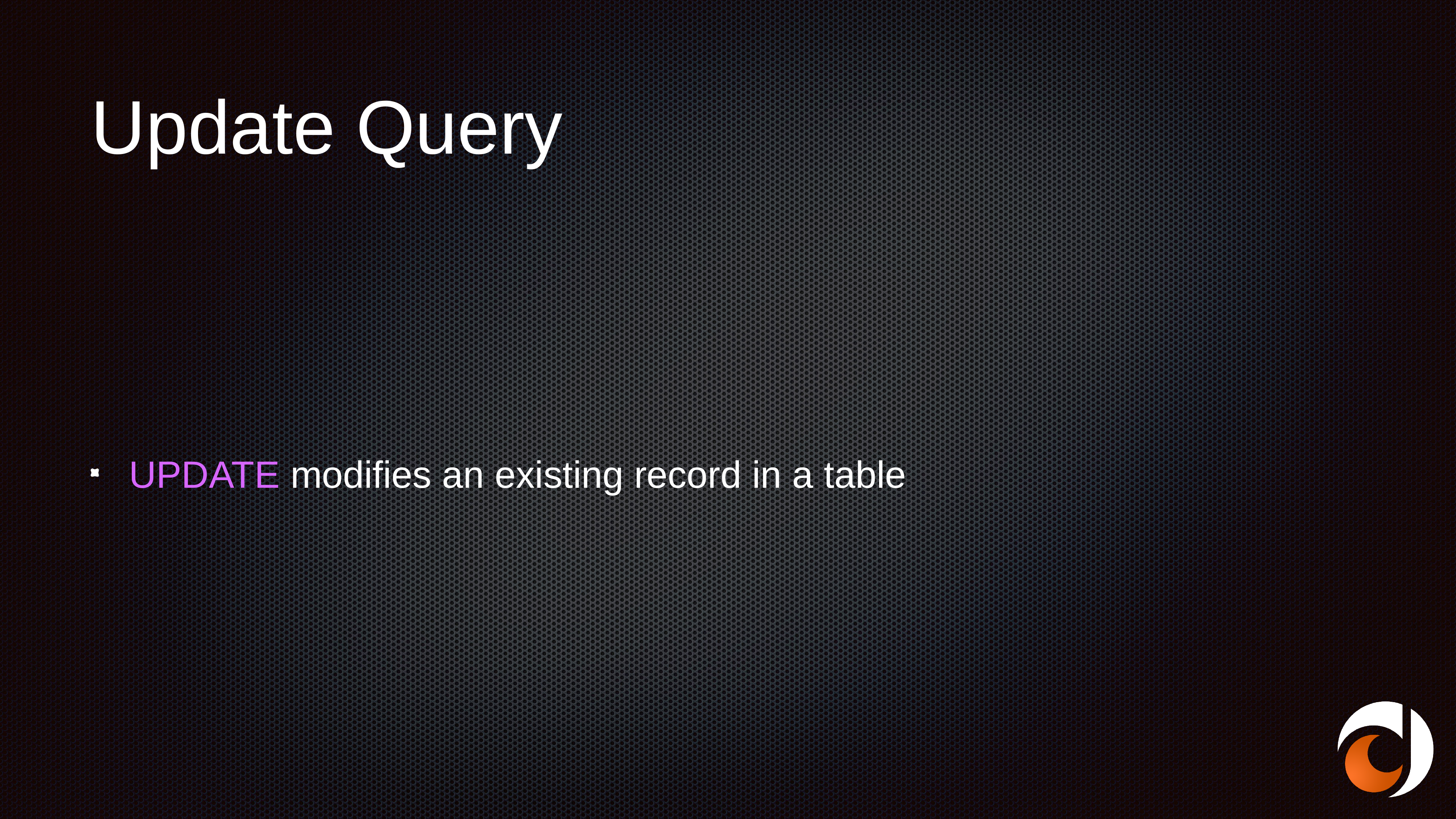

# Update Query
UPDATE modifies an existing record in a table